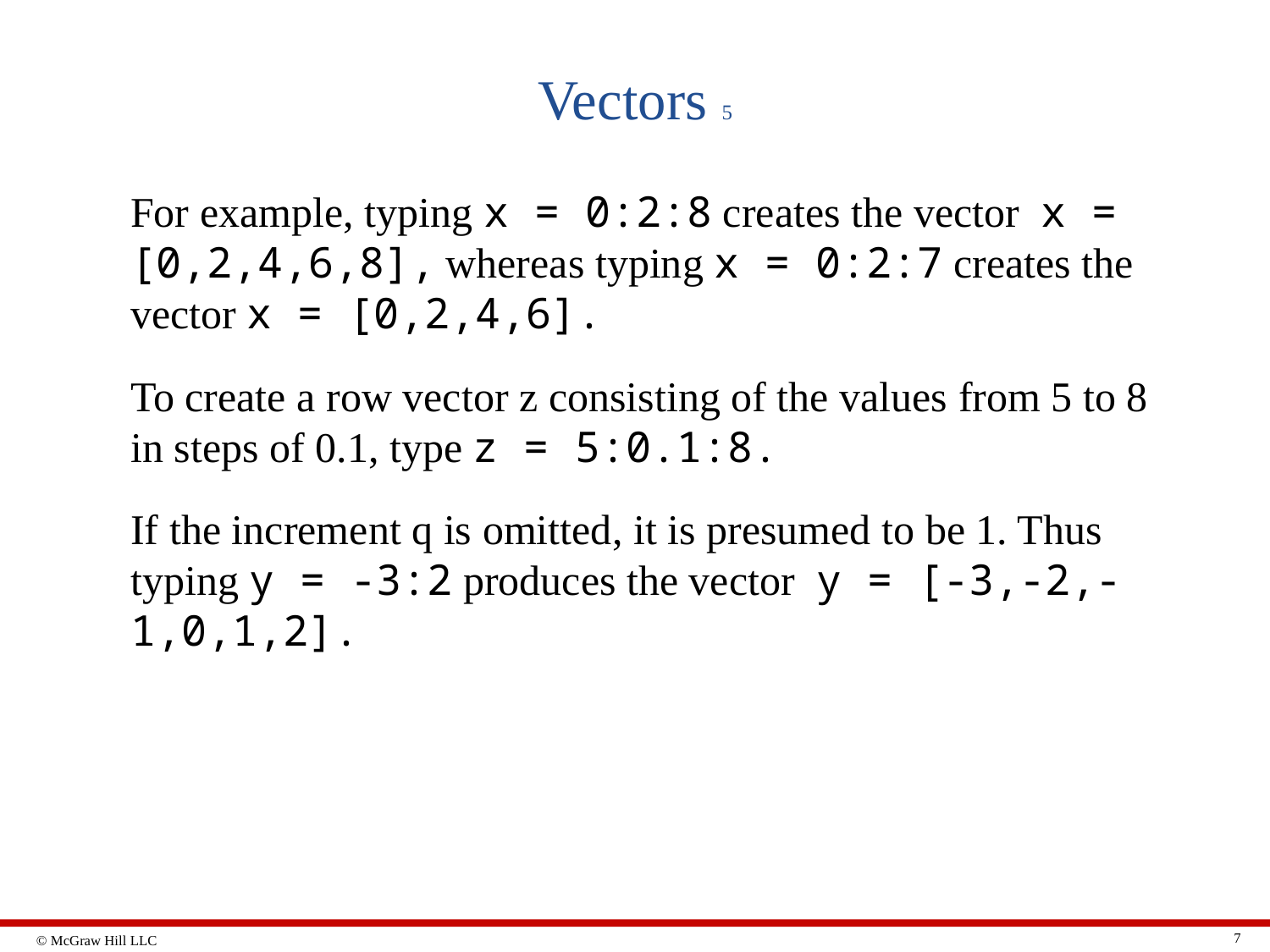

# Vectors 5
For example, typing x = 0:2:8 creates the vector  x = [0,2,4,6,8], whereas typing x = 0:2:7 creates the vector x = [0,2,4,6].
To create a row vector z consisting of the values from 5 to 8 in steps of 0.1, type z = 5:0.1:8.
If the increment q is omitted, it is presumed to be 1. Thus typing y = -3:2 produces the vector  y = [-3,-2,-1,0,1,2].
7